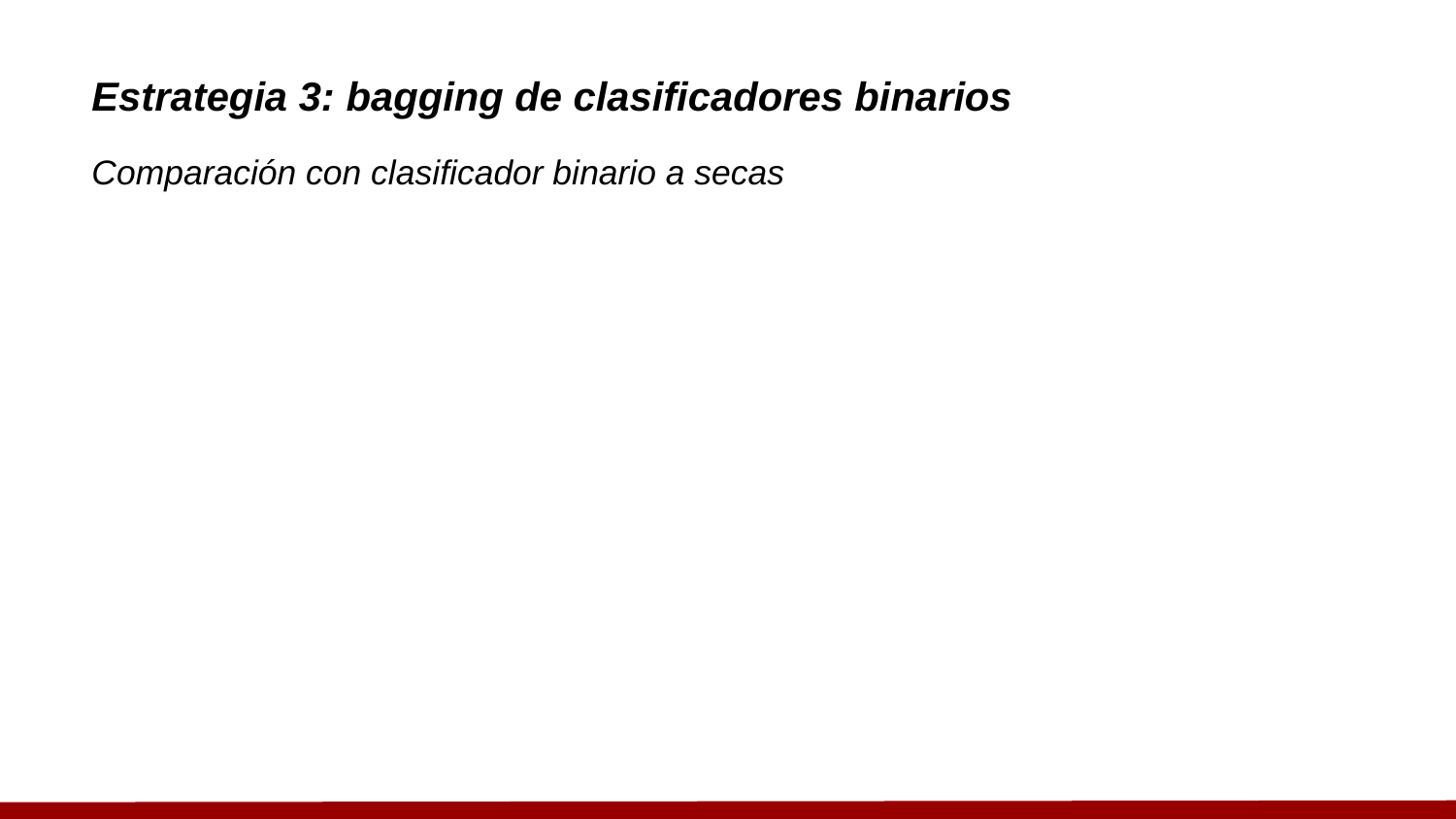

Estrategia 3: bagging de clasificadores binarios
Comparación con clasificador binario a secas